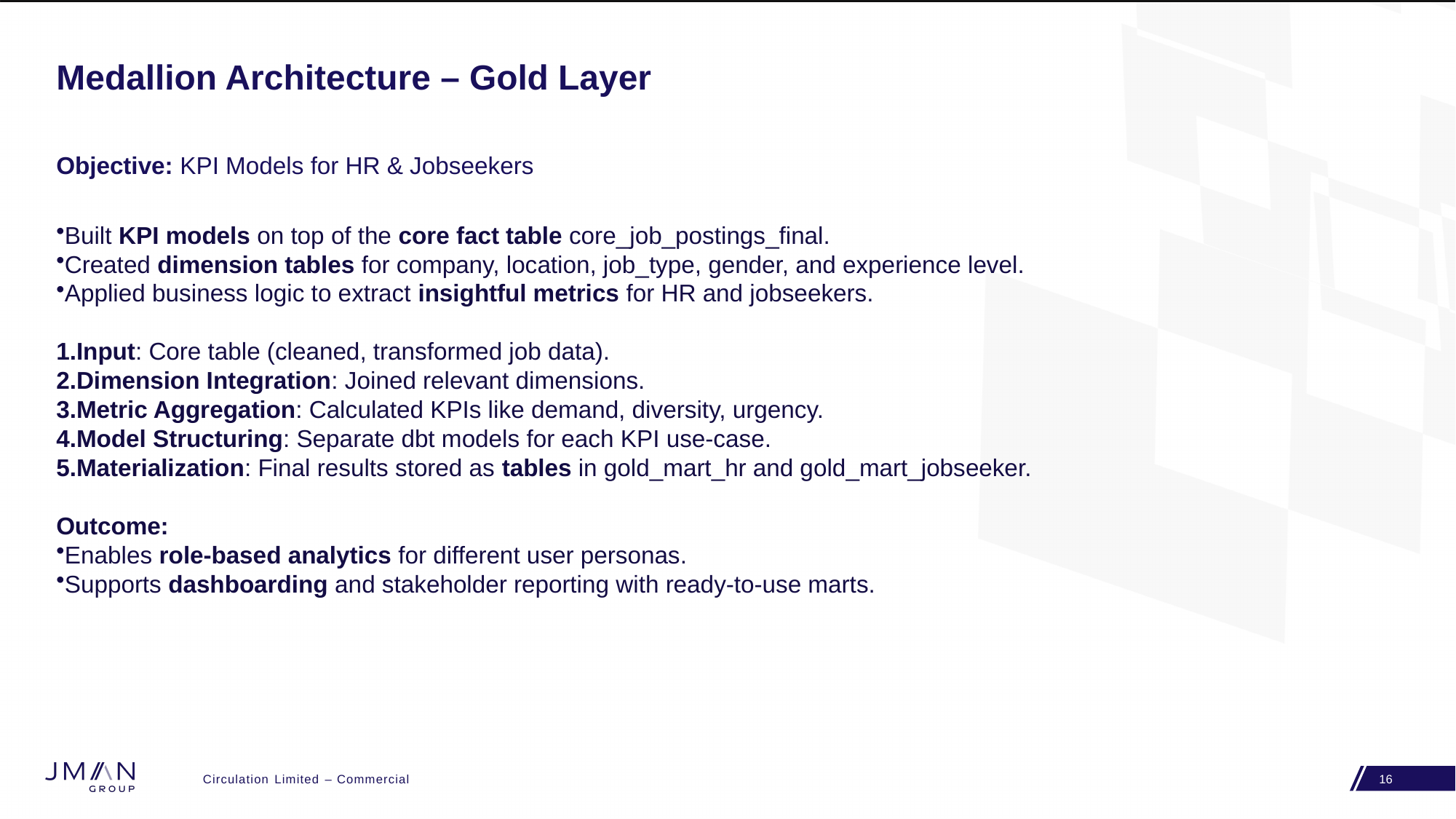

# Medallion Architecture – Gold Layer
Objective: KPI Models for HR & Jobseekers
Built KPI models on top of the core fact table core_job_postings_final.
Created dimension tables for company, location, job_type, gender, and experience level.
Applied business logic to extract insightful metrics for HR and jobseekers.

Input: Core table (cleaned, transformed job data).
Dimension Integration: Joined relevant dimensions.
Metric Aggregation: Calculated KPIs like demand, diversity, urgency.
Model Structuring: Separate dbt models for each KPI use-case.
Materialization: Final results stored as tables in gold_mart_hr and gold_mart_jobseeker.

Outcome:
Enables role-based analytics for different user personas.
Supports dashboarding and stakeholder reporting with ready-to-use marts.